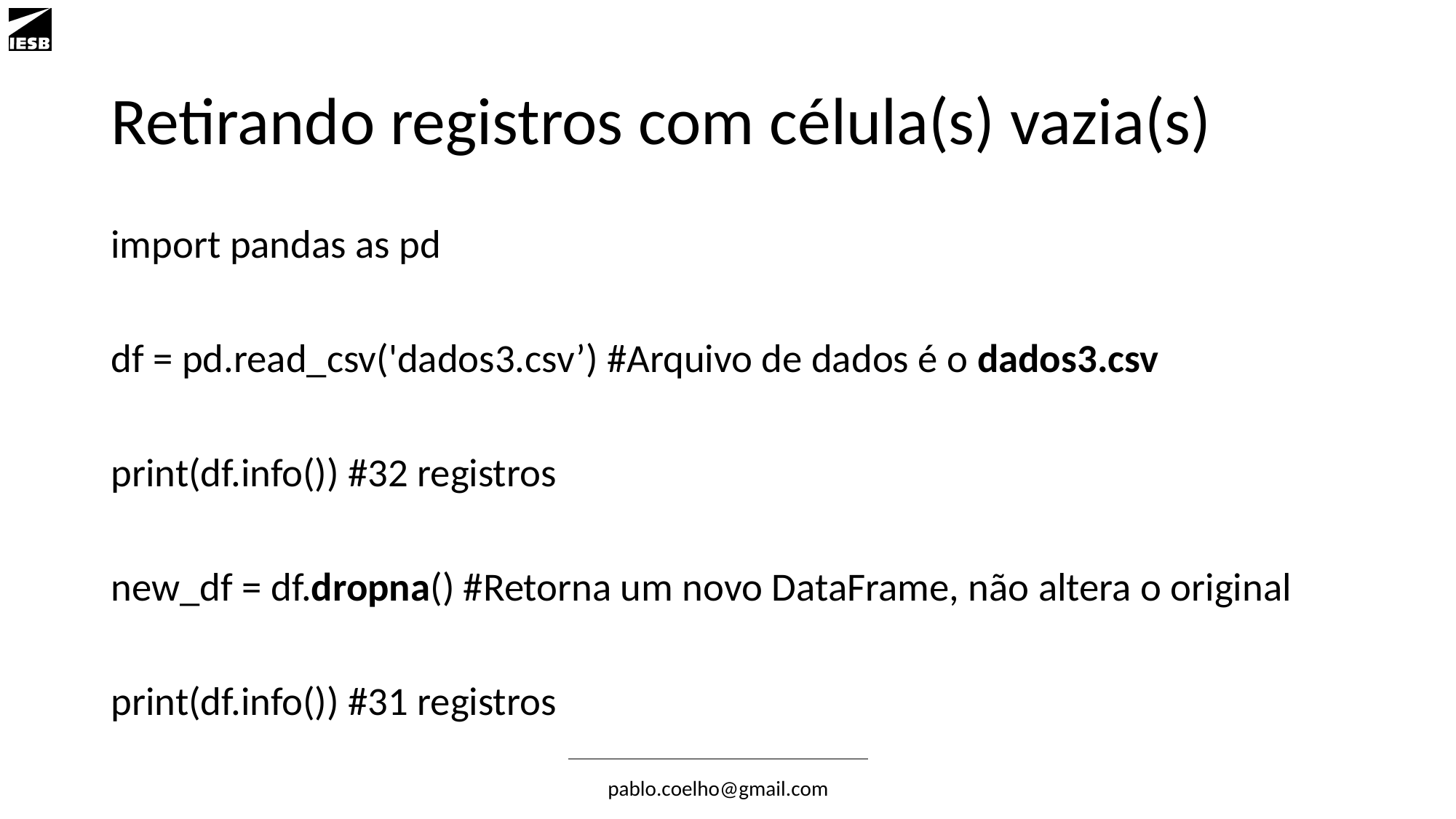

# Retirando registros com célula(s) vazia(s)
import pandas as pd

df = pd.read_csv('dados3.csv’) #Arquivo de dados é o dados3.csv

print(df.info()) #32 registros

new_df = df.dropna() #Retorna um novo DataFrame, não altera o original

print(df.info()) #31 registros